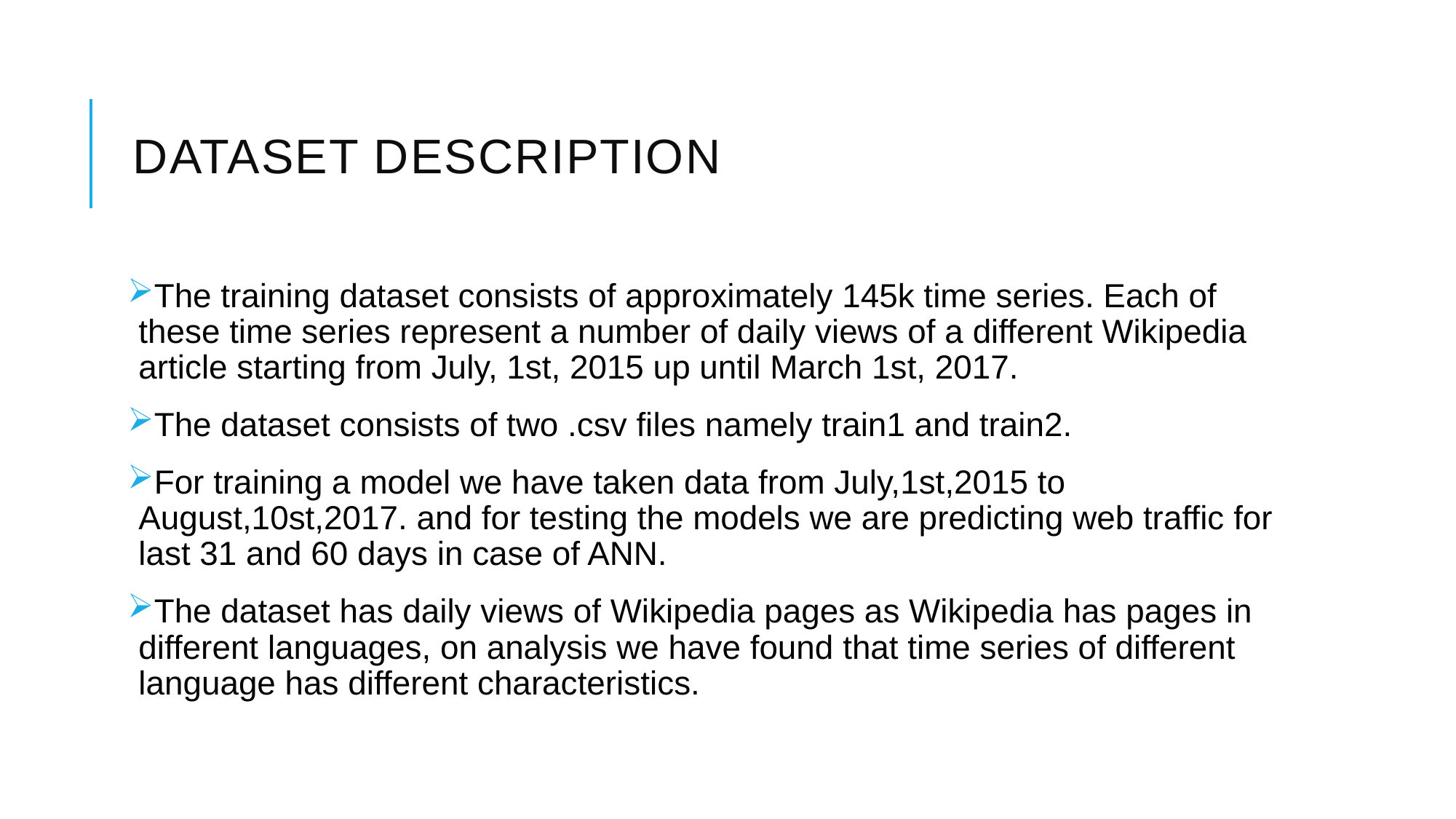

# Dataset Description
The training dataset consists of approximately 145k time series. Each of these time series represent a number of daily views of a different Wikipedia article starting from July, 1st, 2015 up until March 1st, 2017.
The dataset consists of two .csv files namely train1 and train2.
For training a model we have taken data from July,1st,2015 to August,10st,2017. and for testing the models we are predicting web traffic for last 31 and 60 days in case of ANN.
The dataset has daily views of Wikipedia pages as Wikipedia has pages in different languages, on analysis we have found that time series of different language has different characteristics.